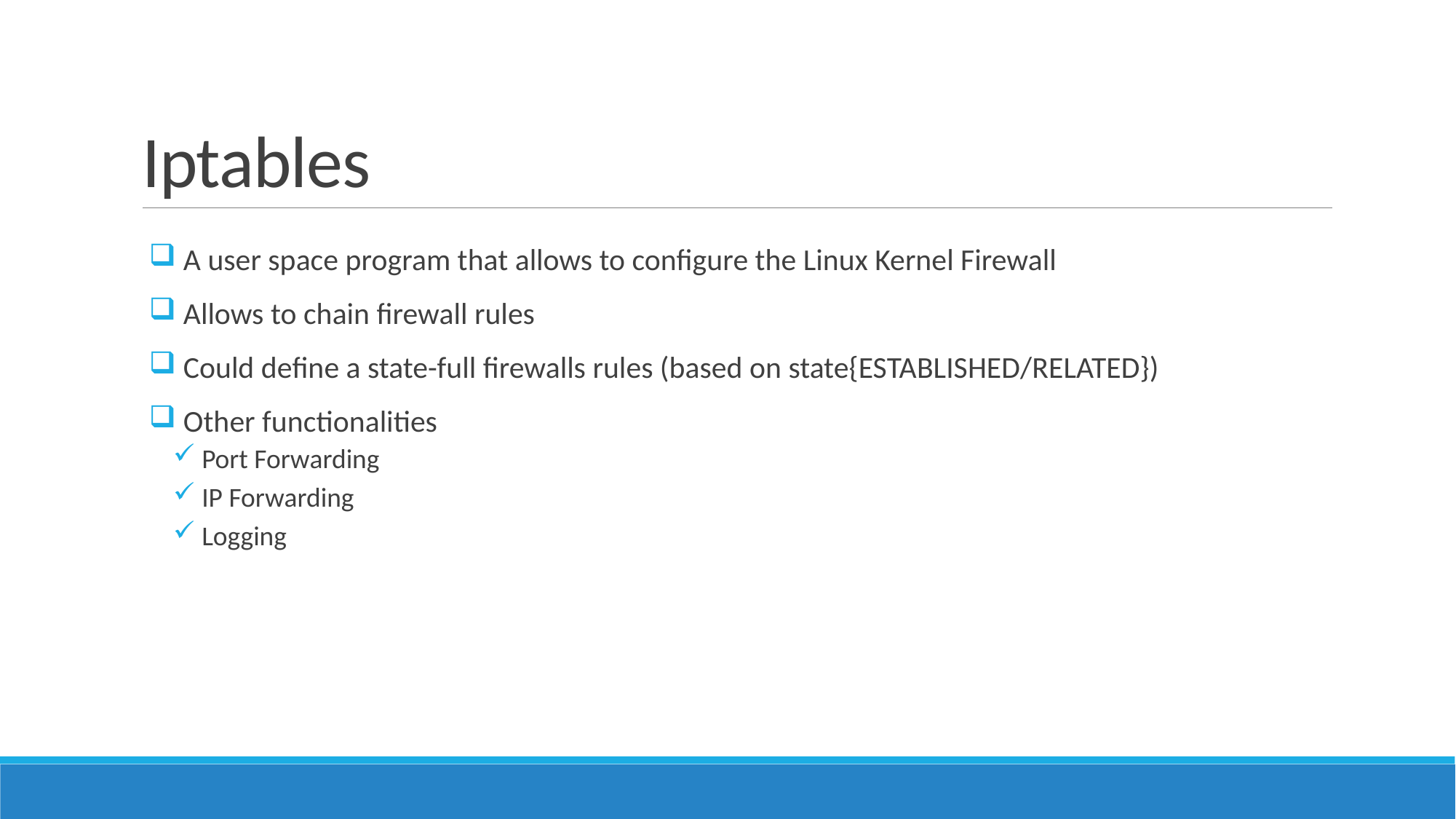

# Iptables
 A user space program that allows to configure the Linux Kernel Firewall
 Allows to chain firewall rules
 Could define a state-full firewalls rules (based on state{ESTABLISHED/RELATED})
 Other functionalities
 Port Forwarding
 IP Forwarding
 Logging